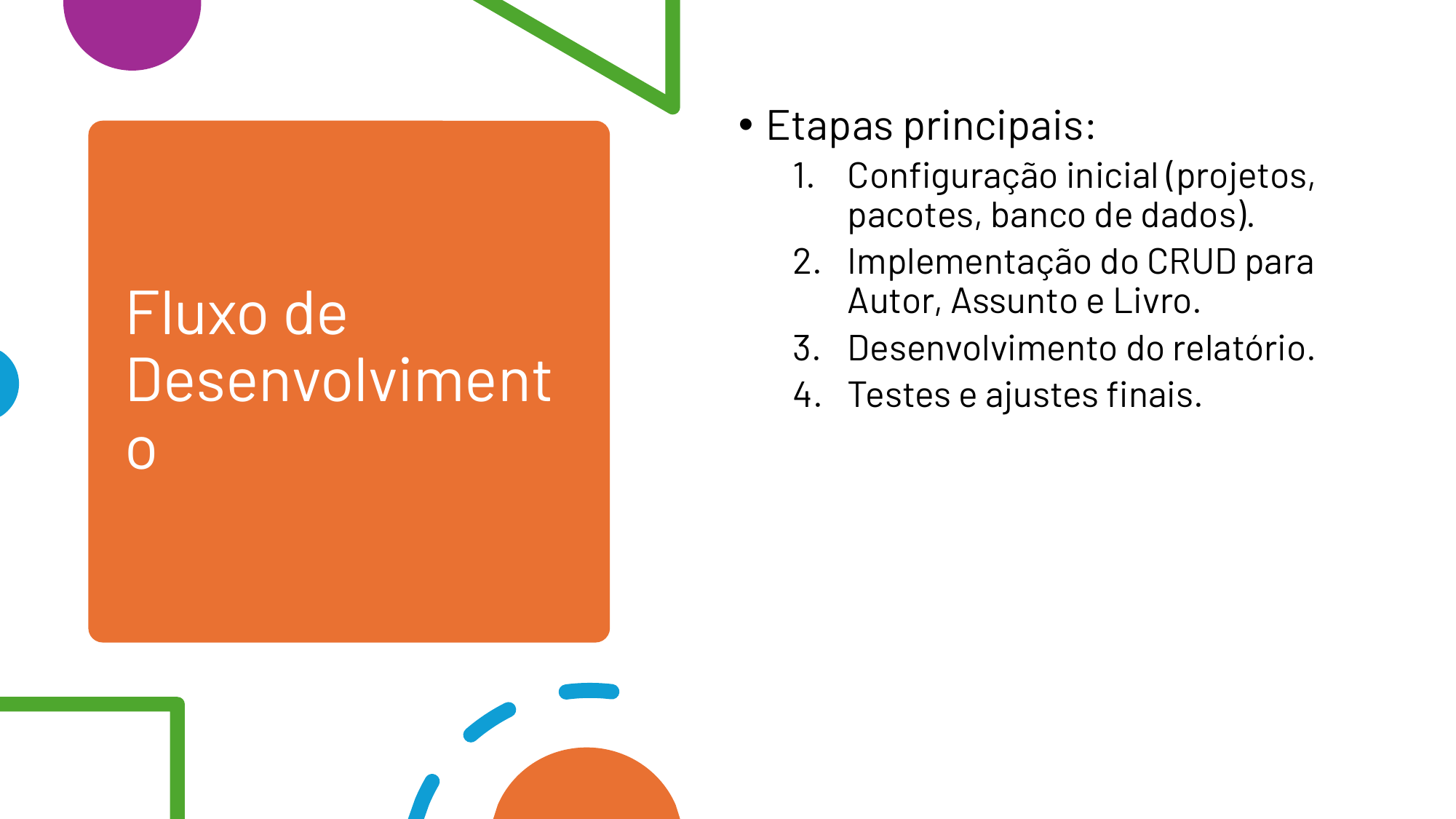

Etapas principais:
Configuração inicial (projetos, pacotes, banco de dados).
Implementação do CRUD para Autor, Assunto e Livro.
Desenvolvimento do relatório.
Testes e ajustes finais.

# Fluxo de Desenvolvimento